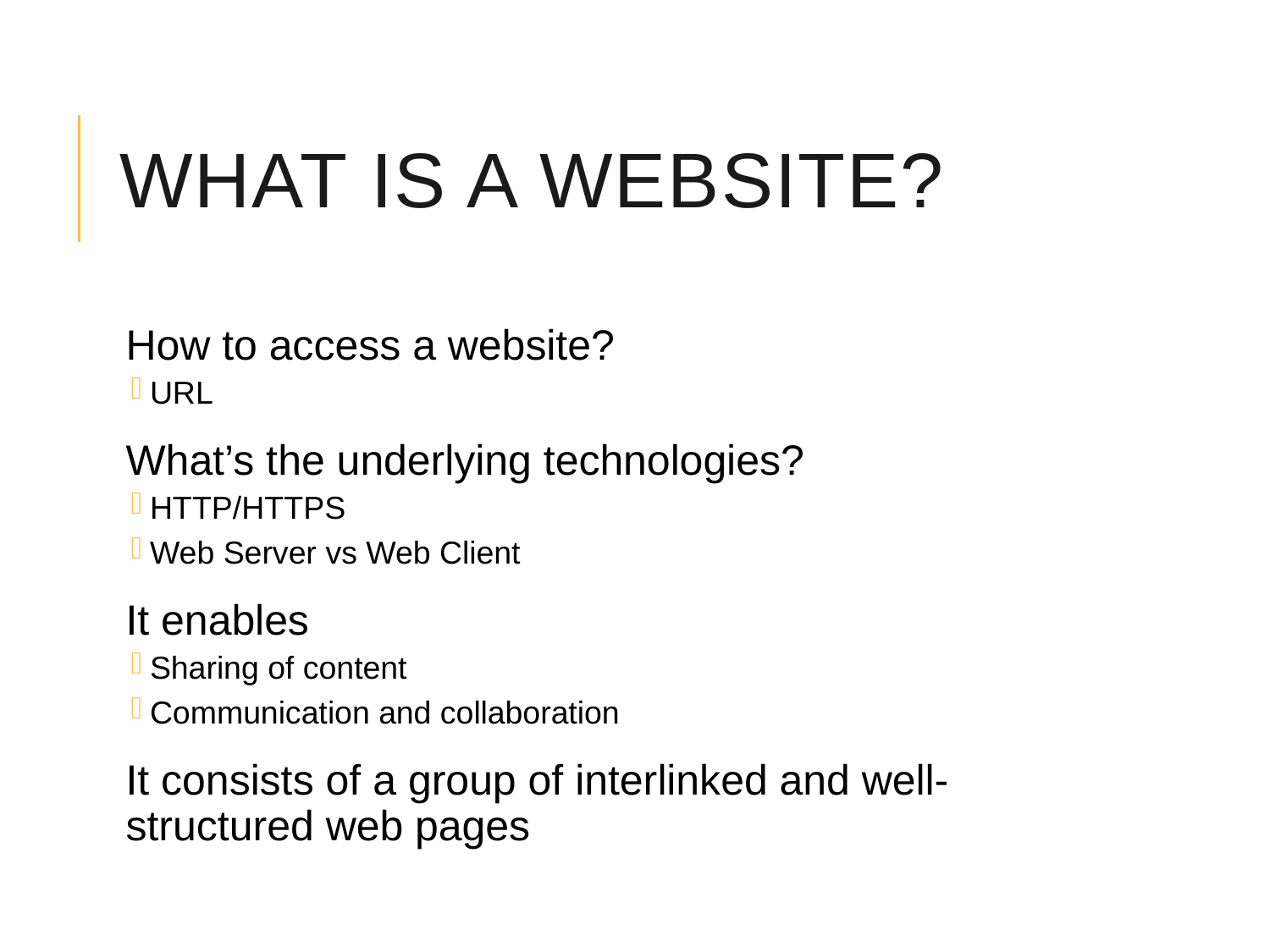

# What is a website?
How to access a website?
URL
What’s the underlying technologies?
HTTP/HTTPS
Web Server vs Web Client
It enables
Sharing of content
Communication and collaboration
It consists of a group of interlinked and well-structured web pages